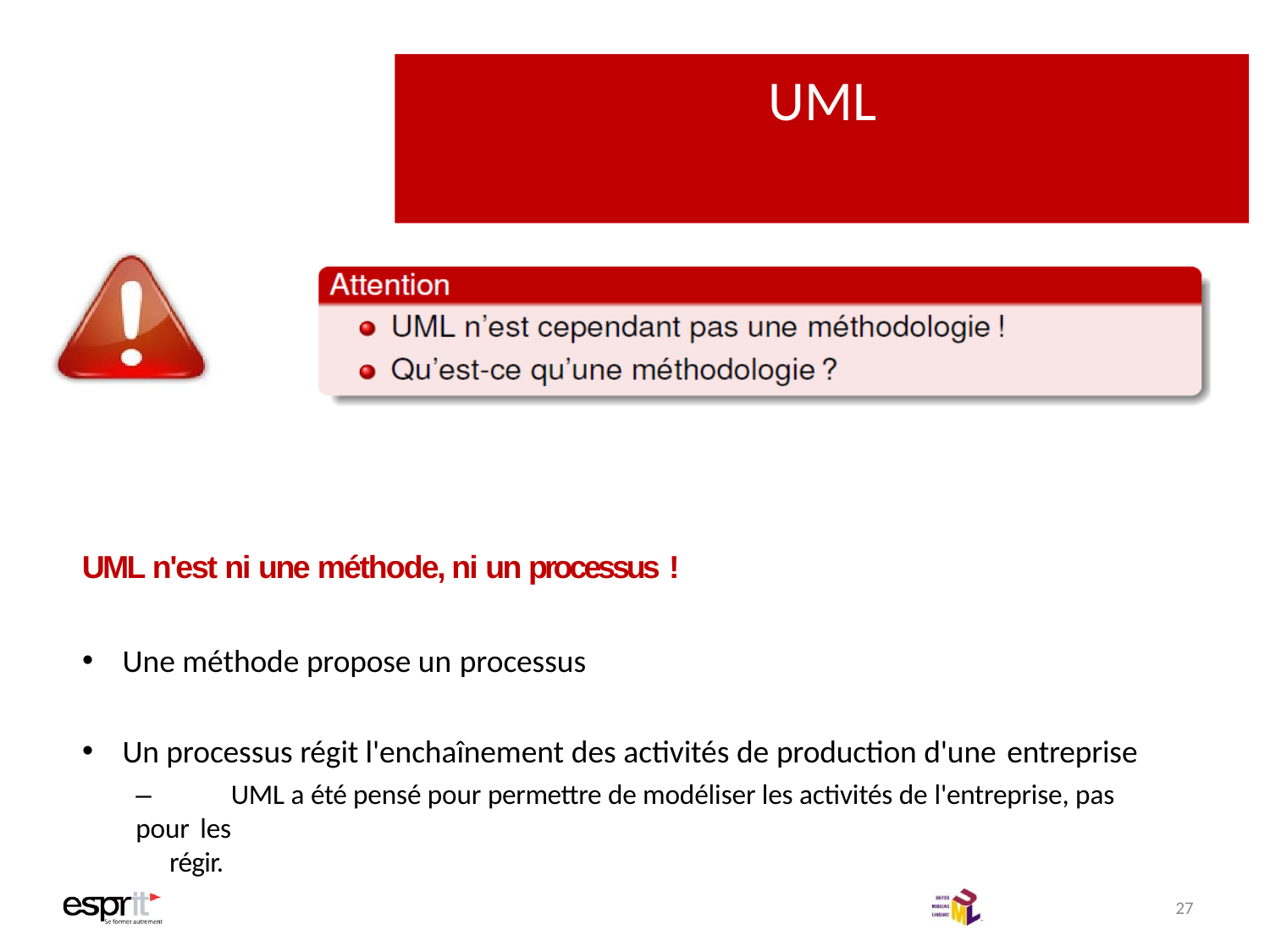

# UML

UML n'est ni une méthode, ni un processus !

Une méthode propose un processus

Un processus régit l'enchaînement des activités de production d'une entreprise
–	UML a été pensé pour permettre de modéliser les activités de l'entreprise, pas pour les
régir.
27